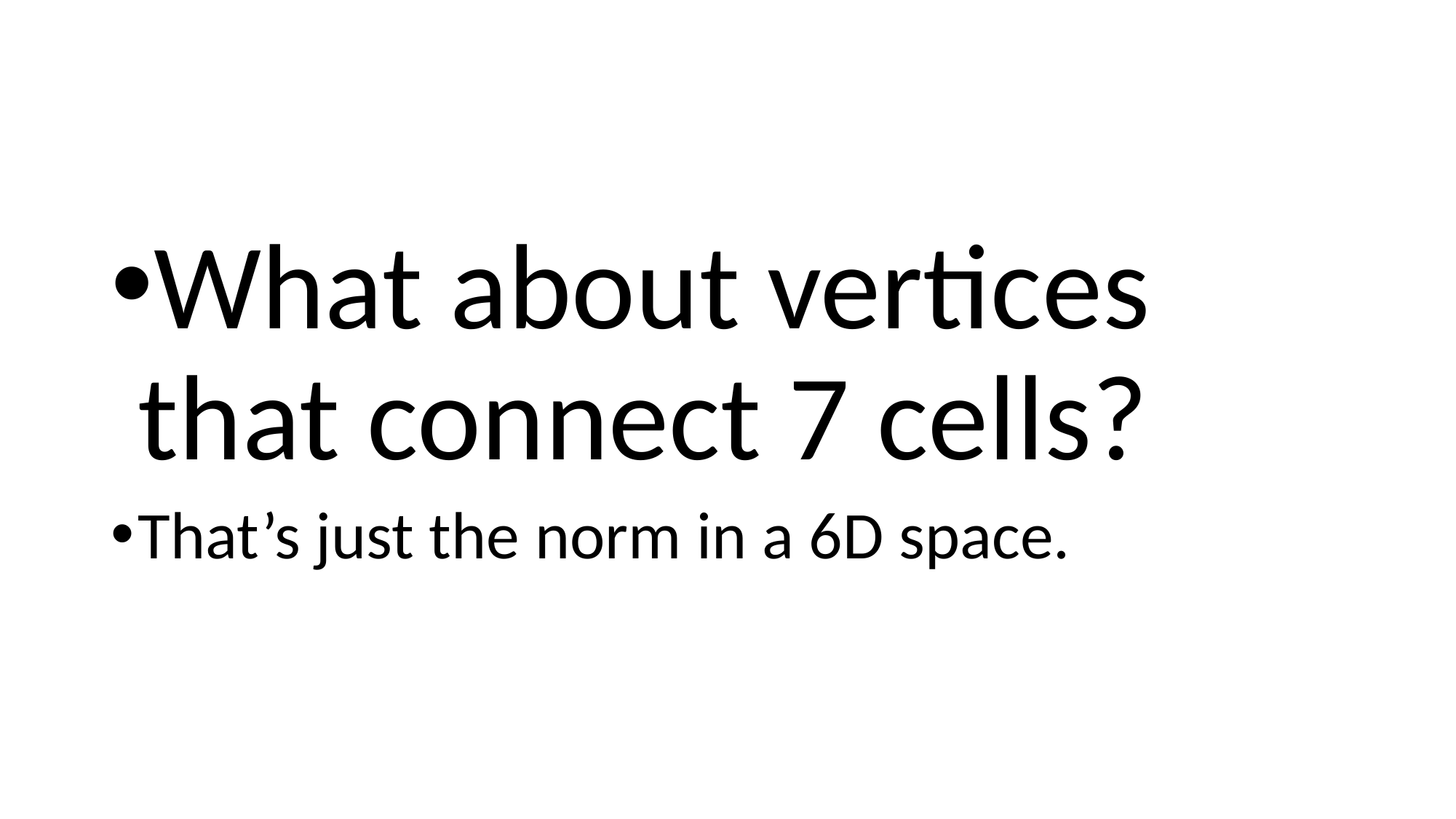

What about vertices
that connect 7 cells?
That’s just the norm in a 6D space.